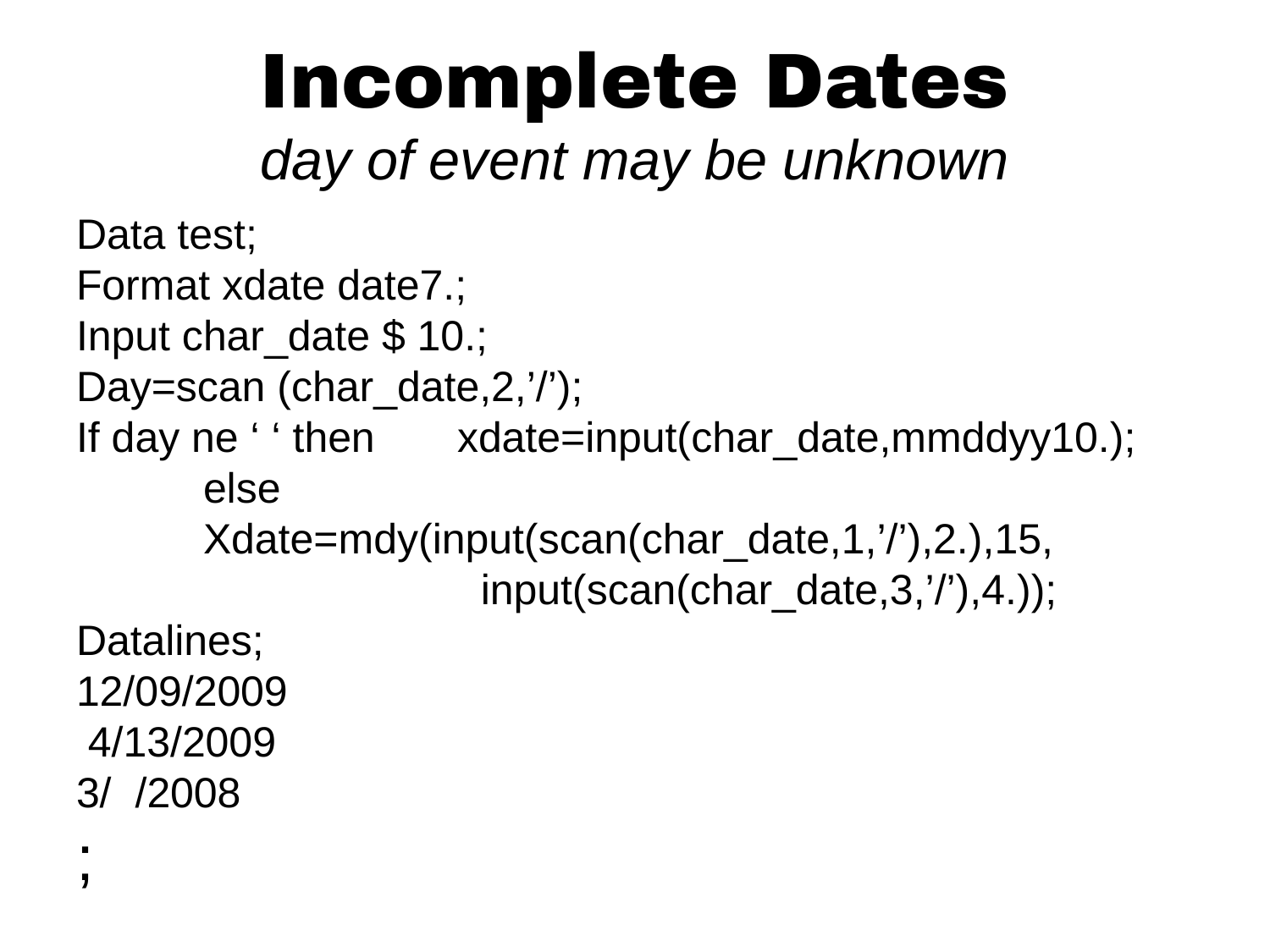

# Incomplete Dates day of event may be unknown
Data test;
Format xdate date7.;
Input char_date $ 10.;
Day=scan (char_date,2,’/’);
If day ne ‘ ‘ then 	xdate=input(char_date,mmddyy10.);
	else
	Xdate=mdy(input(scan(char_date,1,’/’),2.),15,
			  input(scan(char_date,3,’/’),4.));
Datalines;
12/09/2009
 4/13/2009
3/  /2008
;